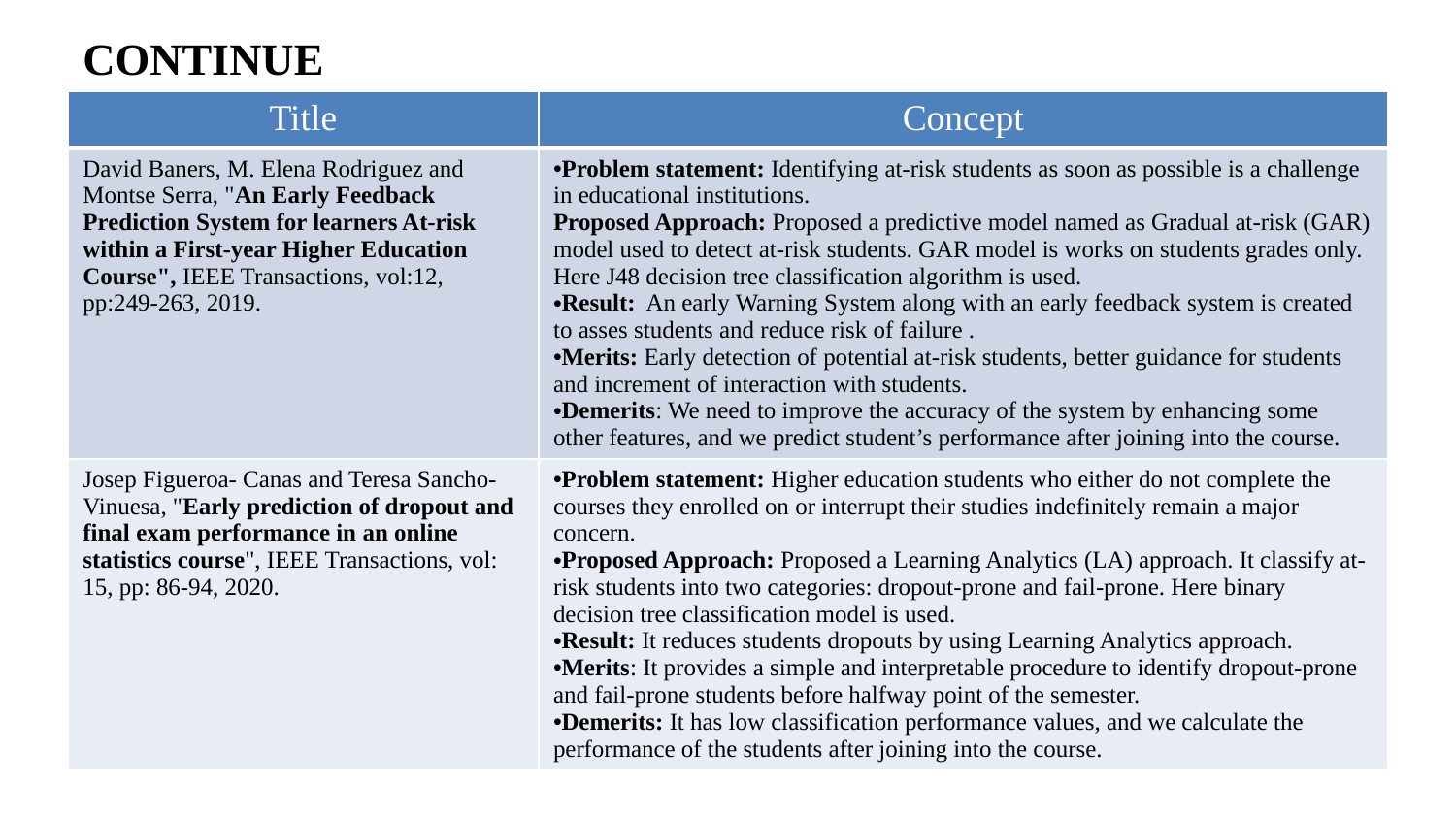

# CONTINUE
| Title | Concept |
| --- | --- |
| David Baners, M. Elena Rodriguez and Montse Serra, "An Early Feedback Prediction System for learners At-risk within a First-year Higher Education Course", IEEE Transactions, vol:12, pp:249-263, 2019. | Problem statement: Identifying at-risk students as soon as possible is a challenge in educational institutions. Proposed Approach: Proposed a predictive model named as Gradual at-risk (GAR) model used to detect at-risk students. GAR model is works on students grades only. Here J48 decision tree classification algorithm is used. Result: An early Warning System along with an early feedback system is created to asses students and reduce risk of failure . Merits: Early detection of potential at-risk students, better guidance for students and increment of interaction with students. Demerits: We need to improve the accuracy of the system by enhancing some other features, and we predict student’s performance after joining into the course. |
| Josep Figueroa- Canas and Teresa Sancho-Vinuesa, "Early prediction of dropout and final exam performance in an online statistics course", IEEE Transactions, vol: 15, pp: 86-94, 2020. | Problem statement: Higher education students who either do not complete the courses they enrolled on or interrupt their studies indefinitely remain a major concern. Proposed Approach: Proposed a Learning Analytics (LA) approach. It classify at-risk students into two categories: dropout-prone and fail-prone. Here binary decision tree classification model is used. Result: It reduces students dropouts by using Learning Analytics approach. Merits: It provides a simple and interpretable procedure to identify dropout-prone and fail-prone students before halfway point of the semester. Demerits: It has low classification performance values, and we calculate the performance of the students after joining into the course. |